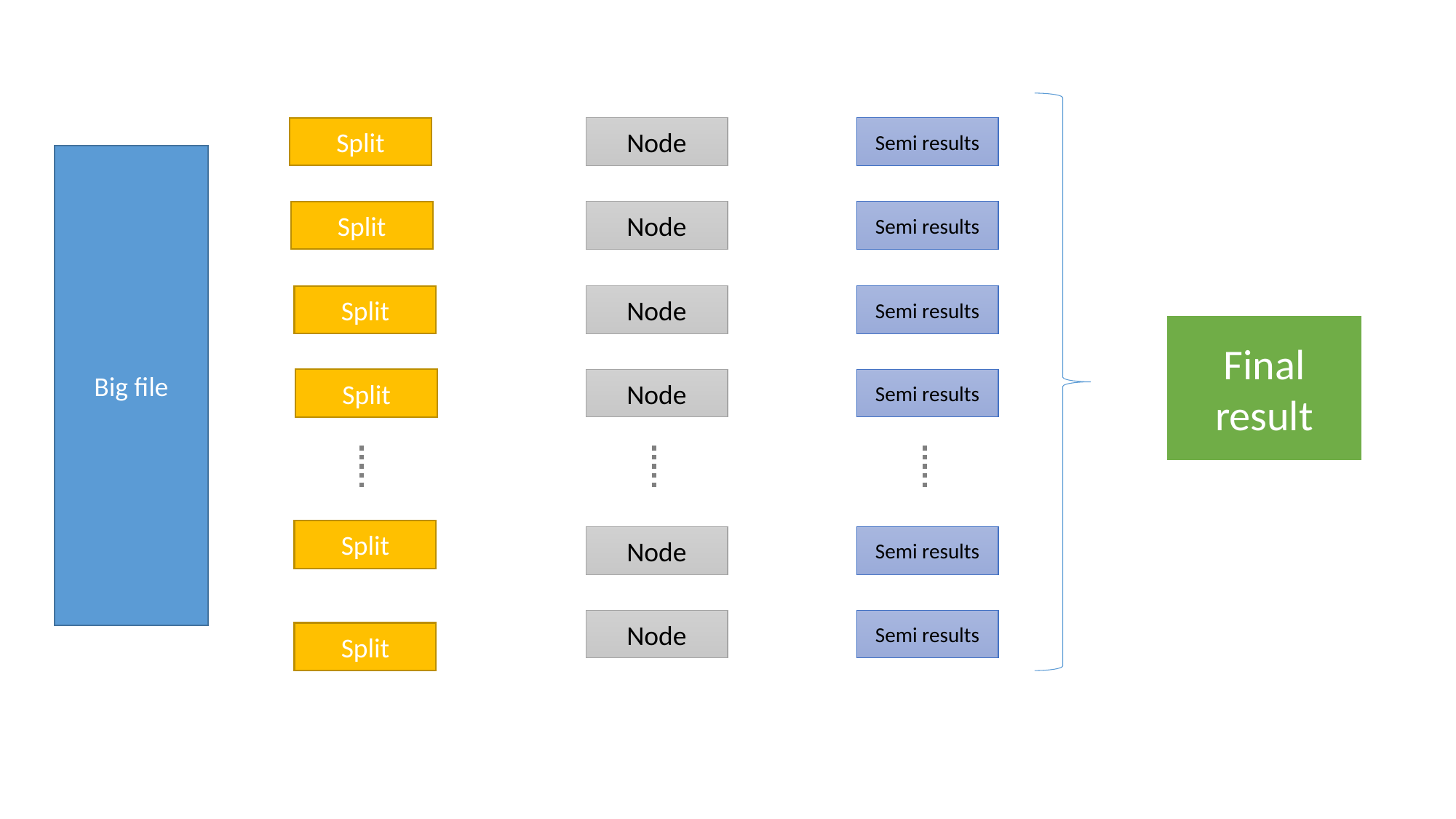

Node
Semi results
Split
Big file
Node
Semi results
Split
Split
Node
Semi results
Final result
Split
Node
Semi results

Split
Node
Semi results
Node
Semi results
Split